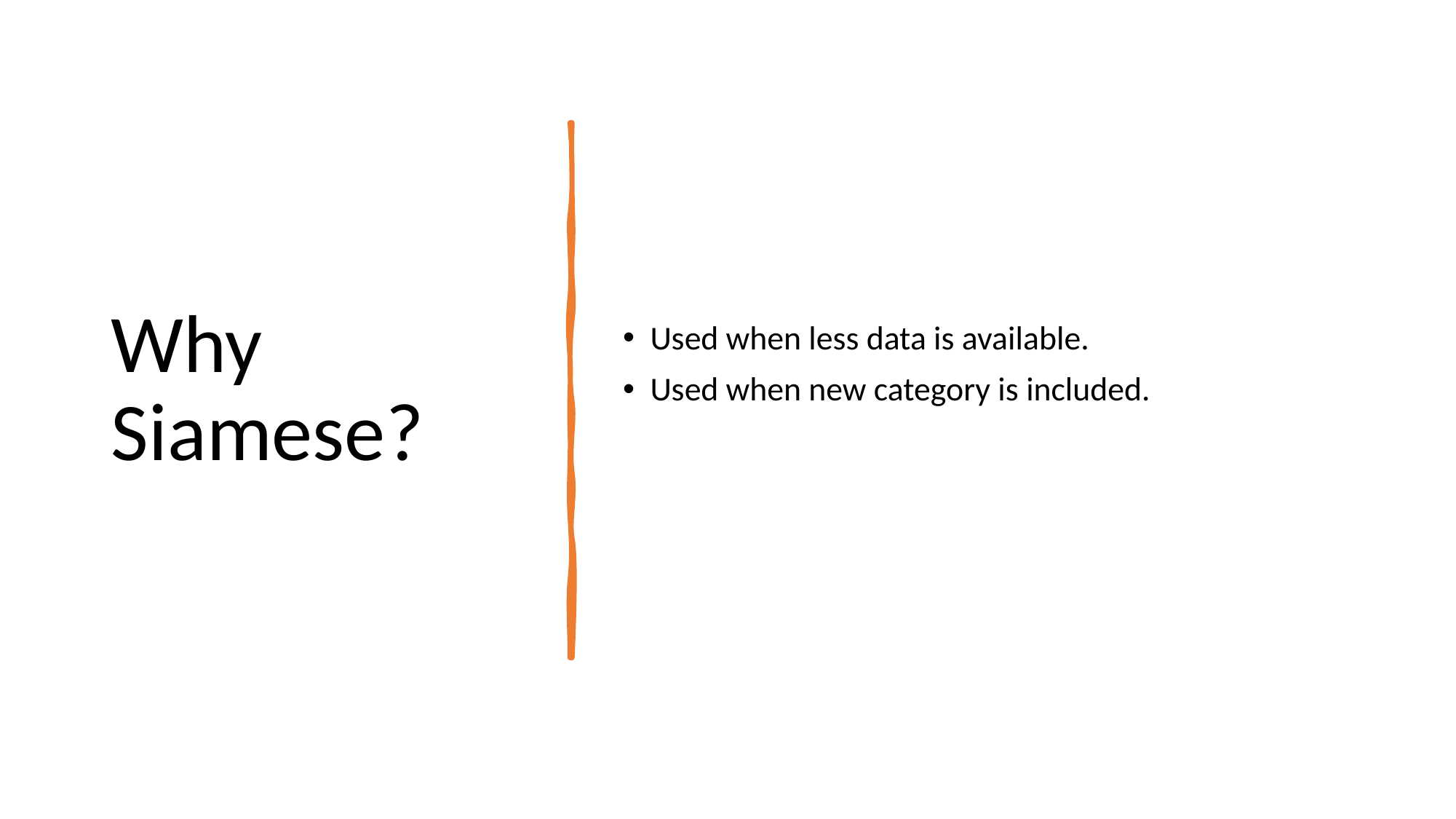

# Why Siamese?
Used when less data is available.
Used when new category is included.